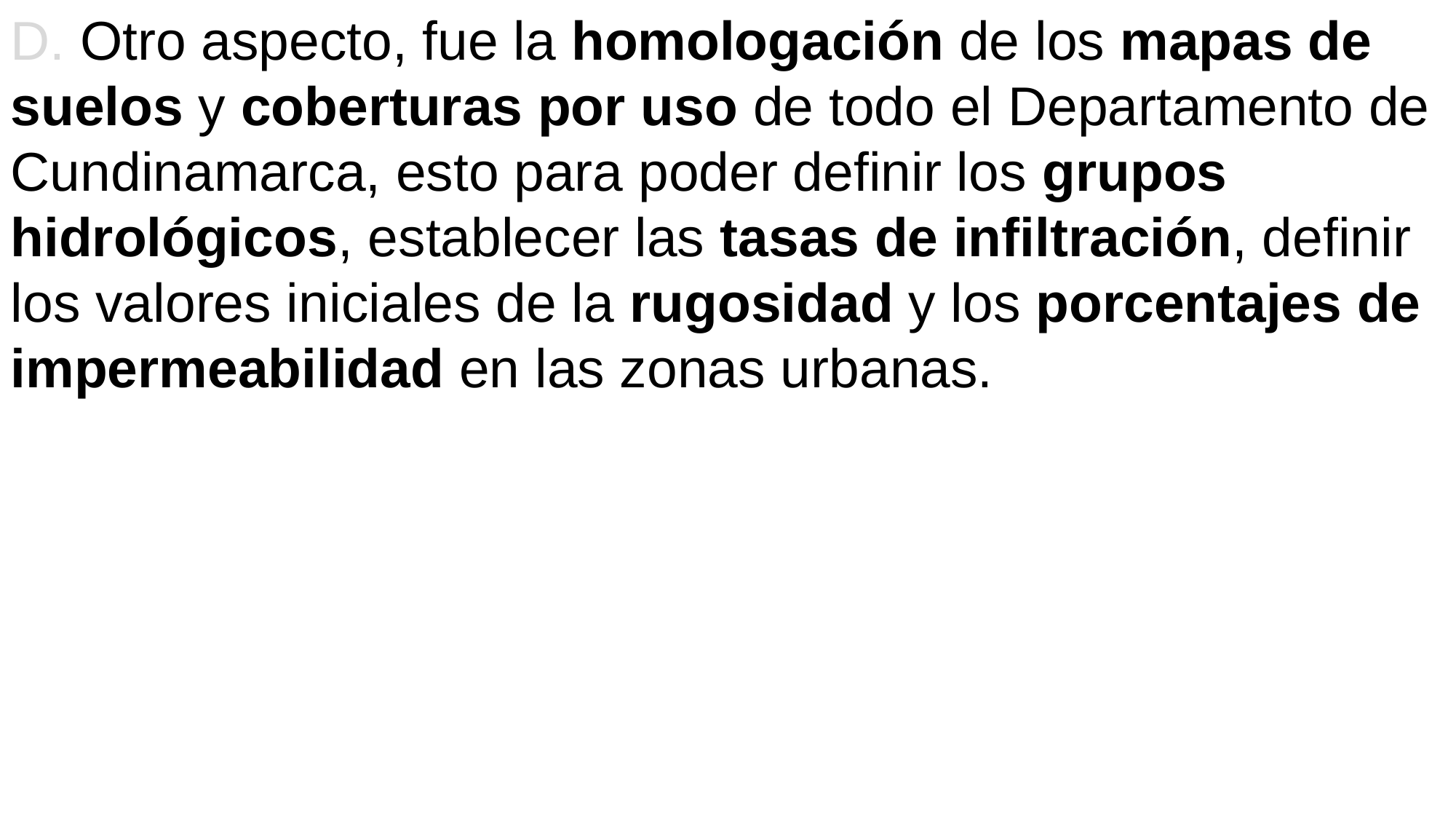

D. Otro aspecto, fue la homologación de los mapas de suelos y coberturas por uso de todo el Departamento de Cundinamarca, esto para poder definir los grupos hidrológicos, establecer las tasas de infiltración, definir los valores iniciales de la rugosidad y los porcentajes de impermeabilidad en las zonas urbanas.